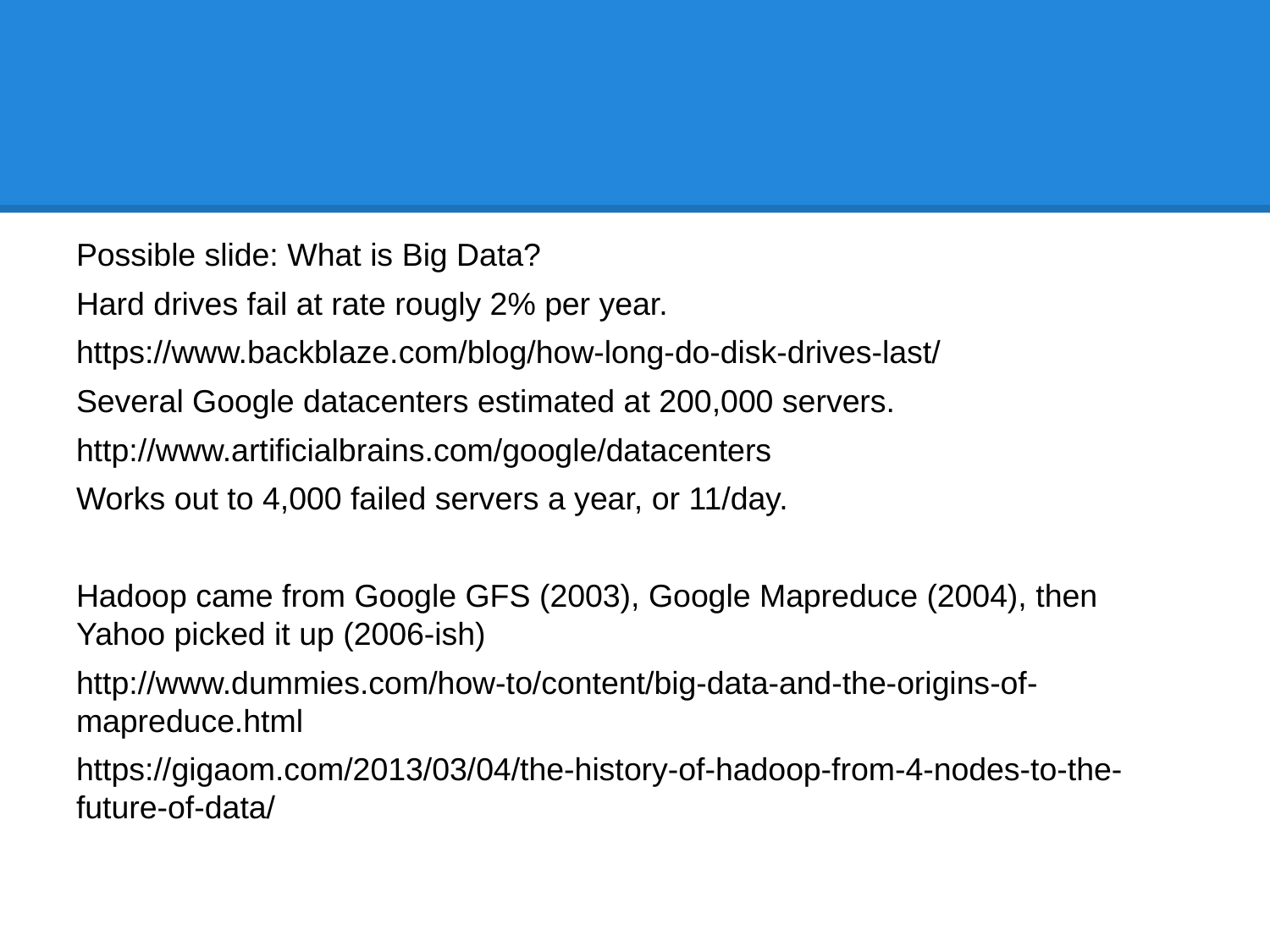

#
Possible slide: What is Big Data?
Hard drives fail at rate rougly 2% per year.
https://www.backblaze.com/blog/how-long-do-disk-drives-last/
Several Google datacenters estimated at 200,000 servers.
http://www.artificialbrains.com/google/datacenters
Works out to 4,000 failed servers a year, or 11/day.

Hadoop came from Google GFS (2003), Google Mapreduce (2004), then Yahoo picked it up (2006-ish)
http://www.dummies.com/how-to/content/big-data-and-the-origins-of-mapreduce.html
https://gigaom.com/2013/03/04/the-history-of-hadoop-from-4-nodes-to-the-future-of-data/